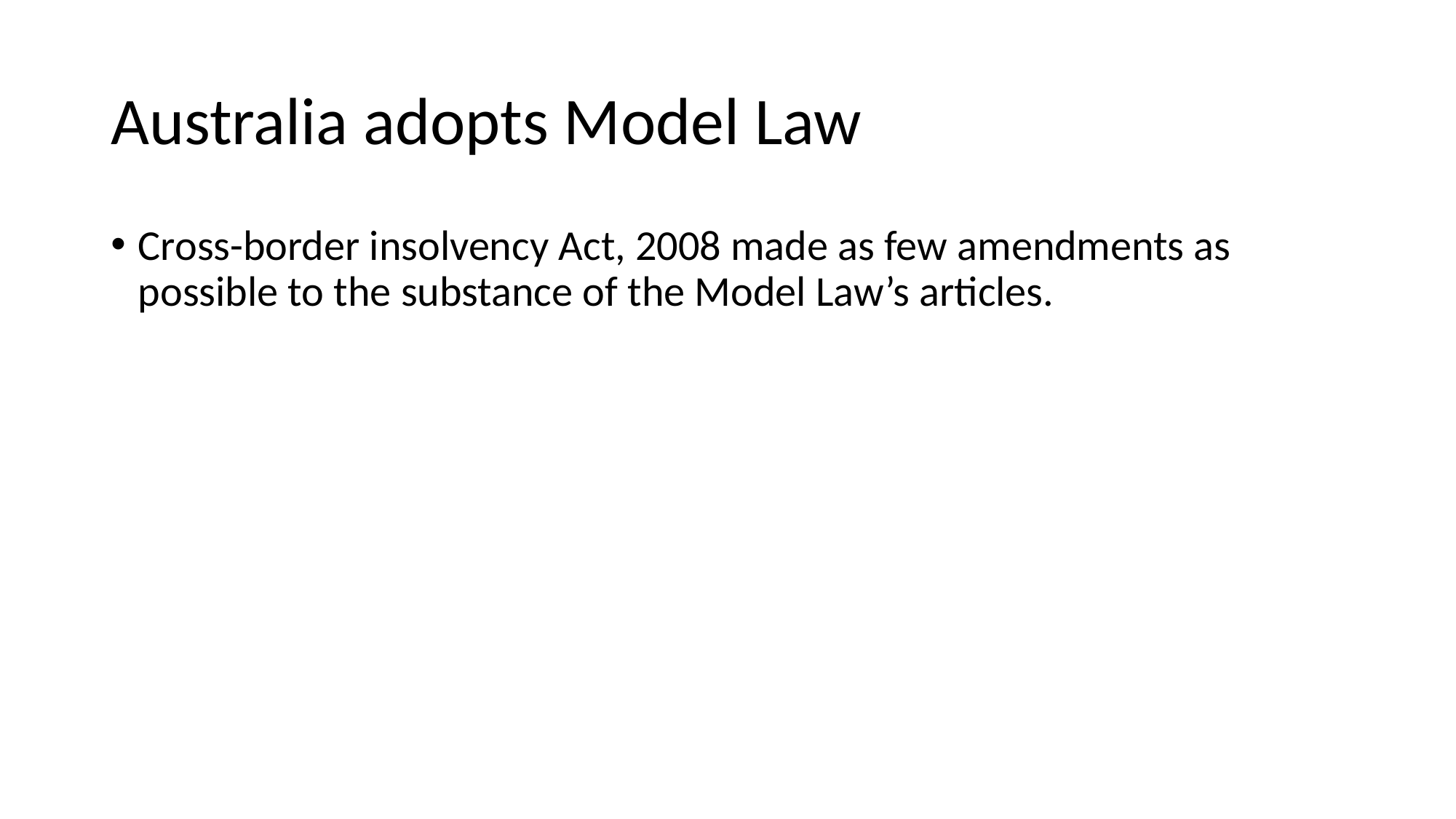

# Australia adopts Model Law
Cross-border insolvency Act, 2008 made as few amendments as possible to the substance of the Model Law’s articles.